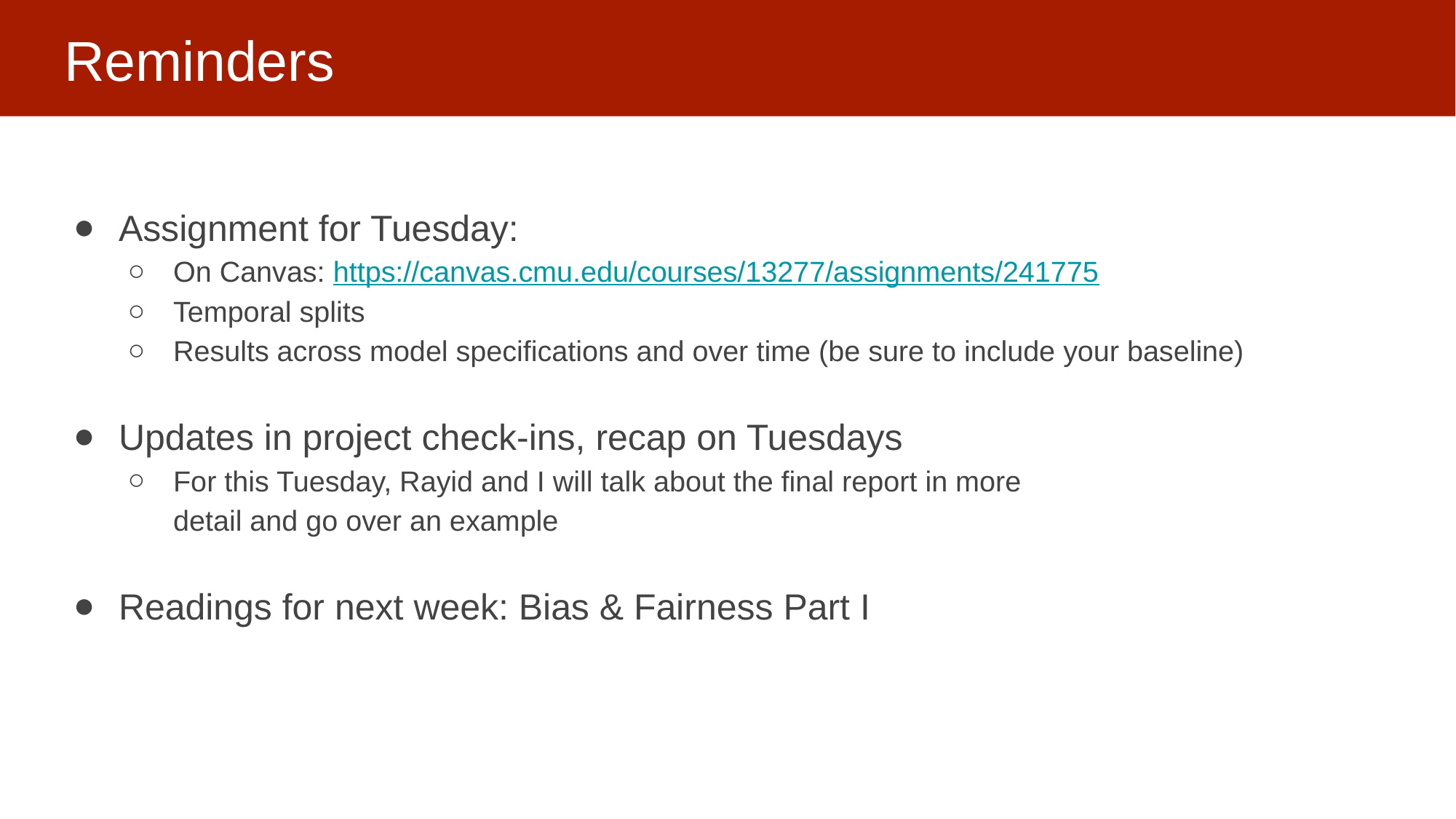

# Reminders
Assignment for Tuesday:
On Canvas: https://canvas.cmu.edu/courses/13277/assignments/241775
Temporal splits
Results across model specifications and over time (be sure to include your baseline)
Updates in project check-ins, recap on Tuesdays
For this Tuesday, Rayid and I will talk about the final report in more
detail and go over an example
Readings for next week: Bias & Fairness Part I